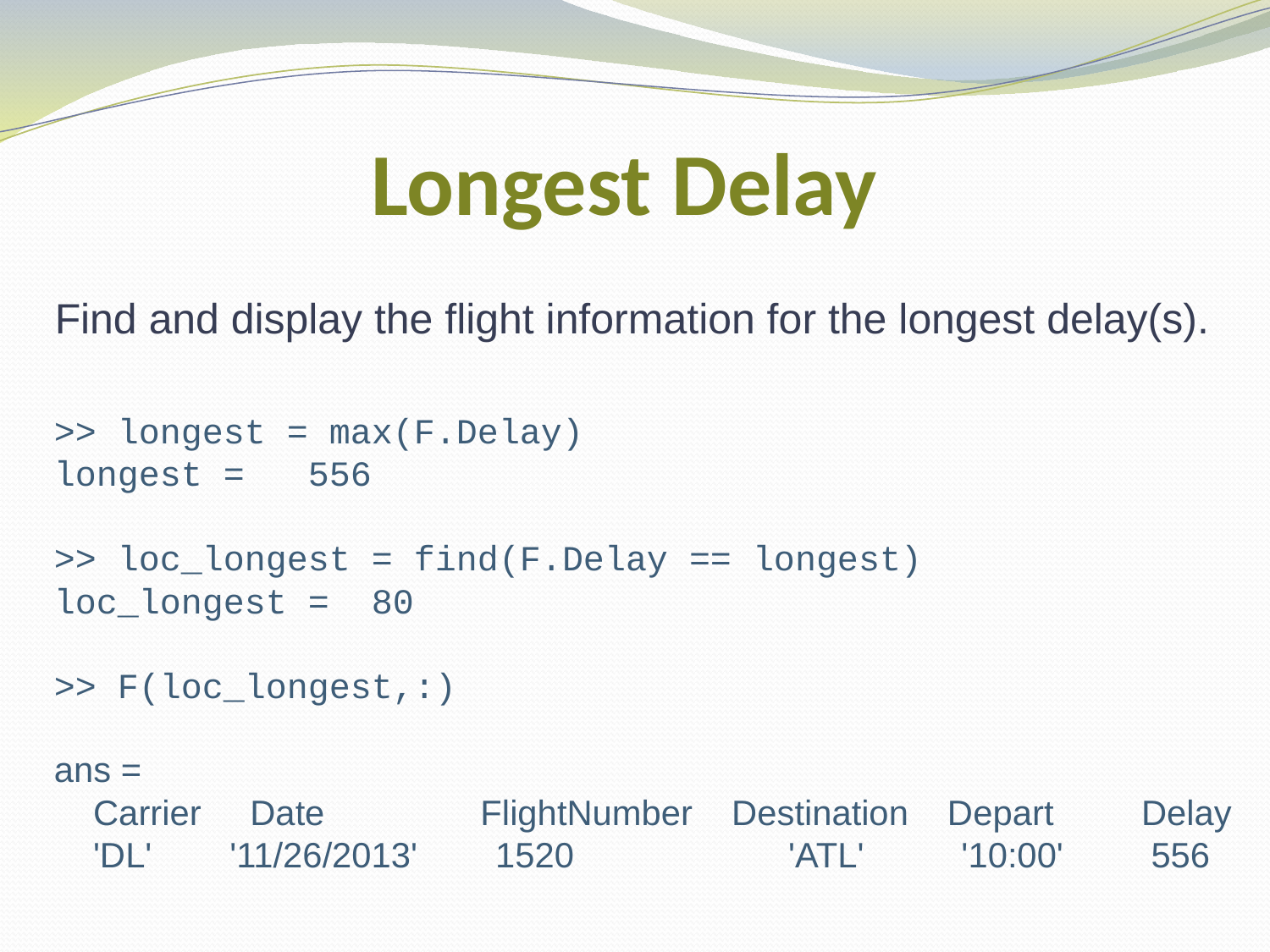

# Longest Delay
Find and display the flight information for the longest delay(s).
>> longest = max(F.Delay)
longest =   556

>> loc_longest = find(F.Delay == longest)
loc_longest =  80

>> F(loc_longest,:)

ans =
    Carrier     Date                FlightNumber    Destination    Depart         Delay
    'DL'        '11/26/2013'        1520                      'ATL'          '10:00'         556